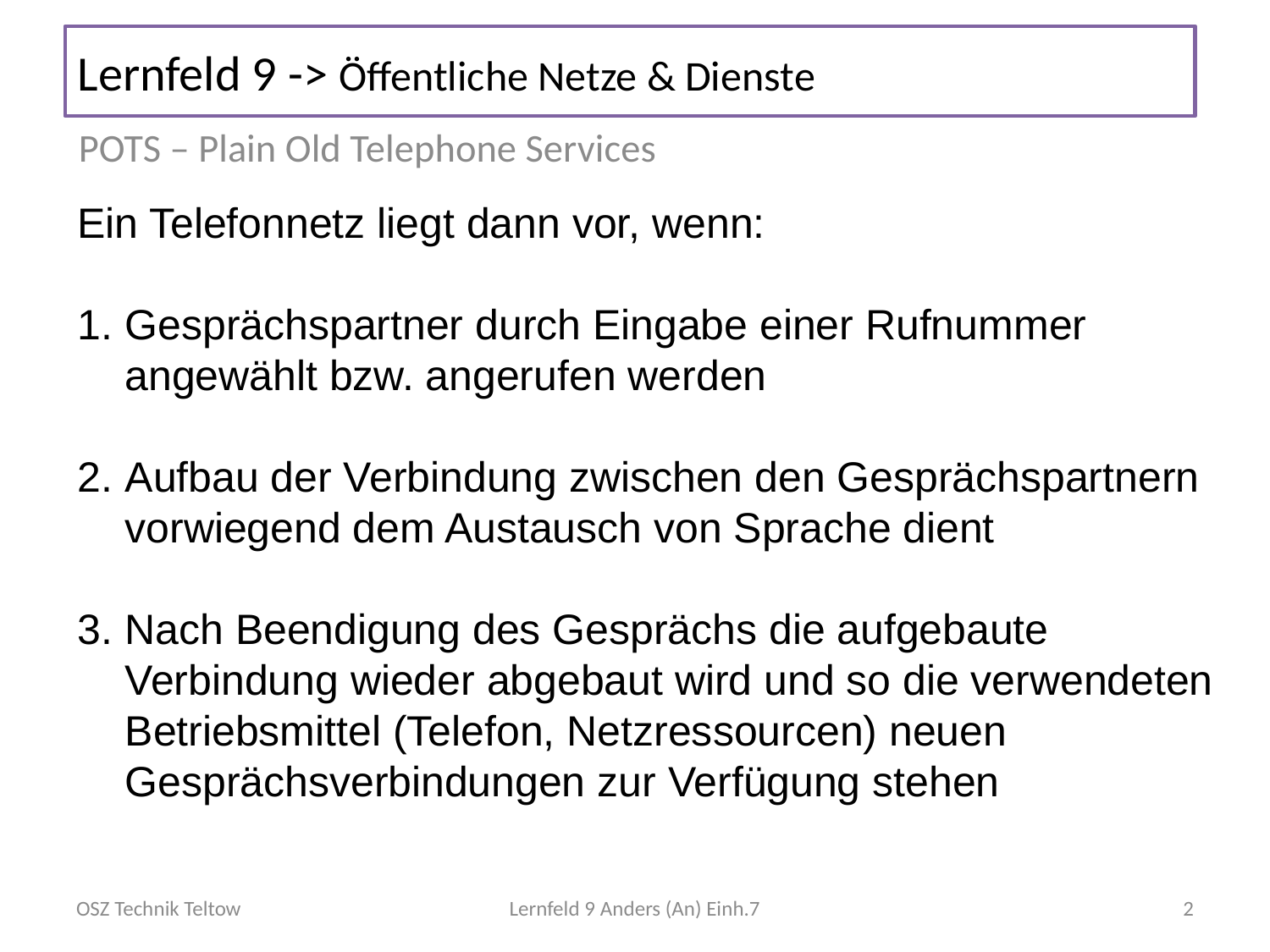

# Lernfeld 9 -> Öffentliche Netze & Dienste
POTS – Plain Old Telephone Services
Ein Telefonnetz liegt dann vor, wenn:

Gesprächspartner durch Eingabe einer Rufnummer angewählt bzw. angerufen werden

Aufbau der Verbindung zwischen den Gesprächspartnern vorwiegend dem Austausch von Sprache dient

Nach Beendigung des Gesprächs die aufgebaute Verbindung wieder abgebaut wird und so die verwendeten Betriebsmittel (Telefon, Netzressourcen) neuen Gesprächsverbindungen zur Verfügung stehen
OSZ Technik Teltow
Lernfeld 9 Anders (An) Einh.7
2